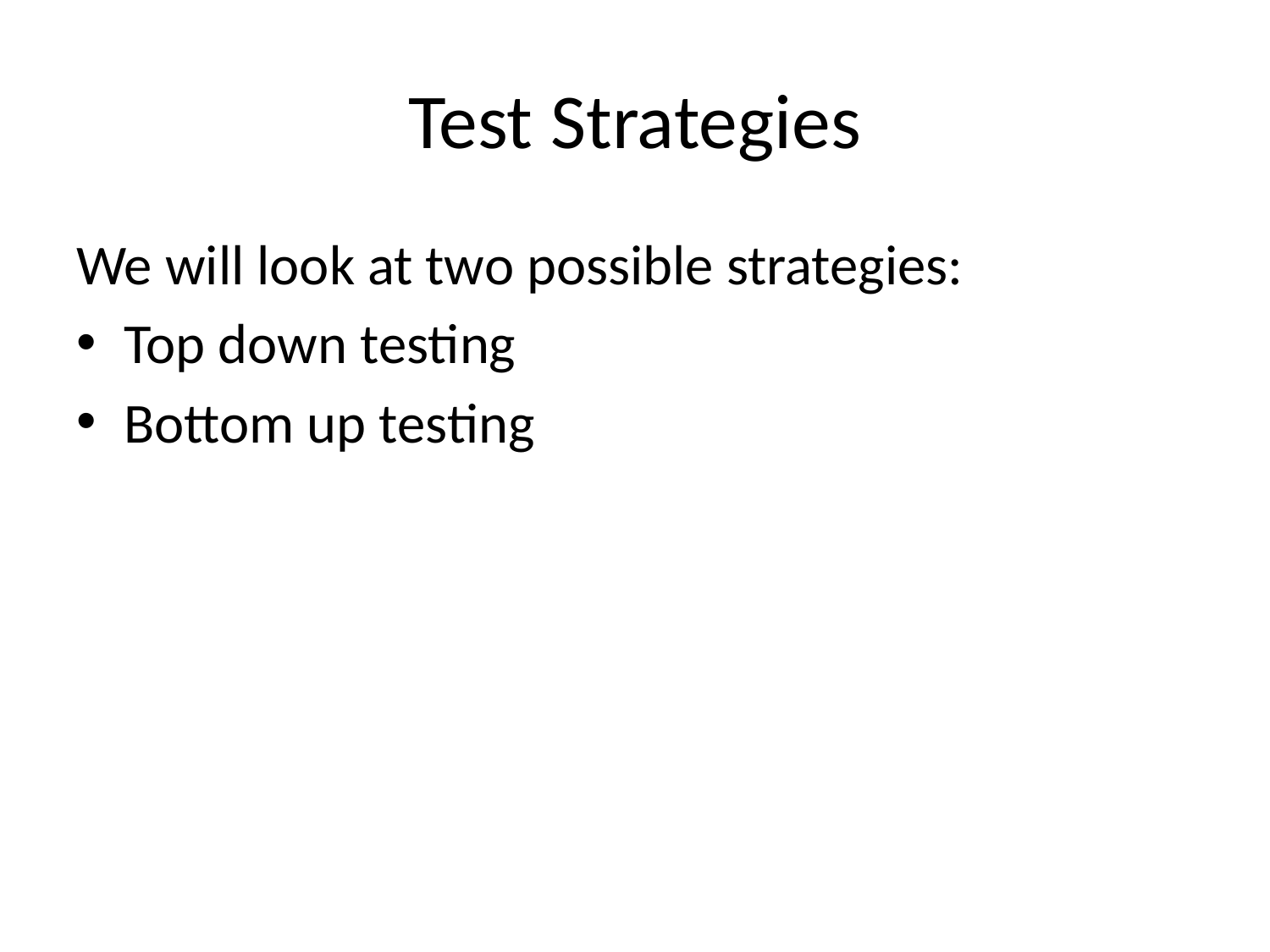

# Test Strategies
We will look at two possible strategies:
Top down testing
Bottom up testing